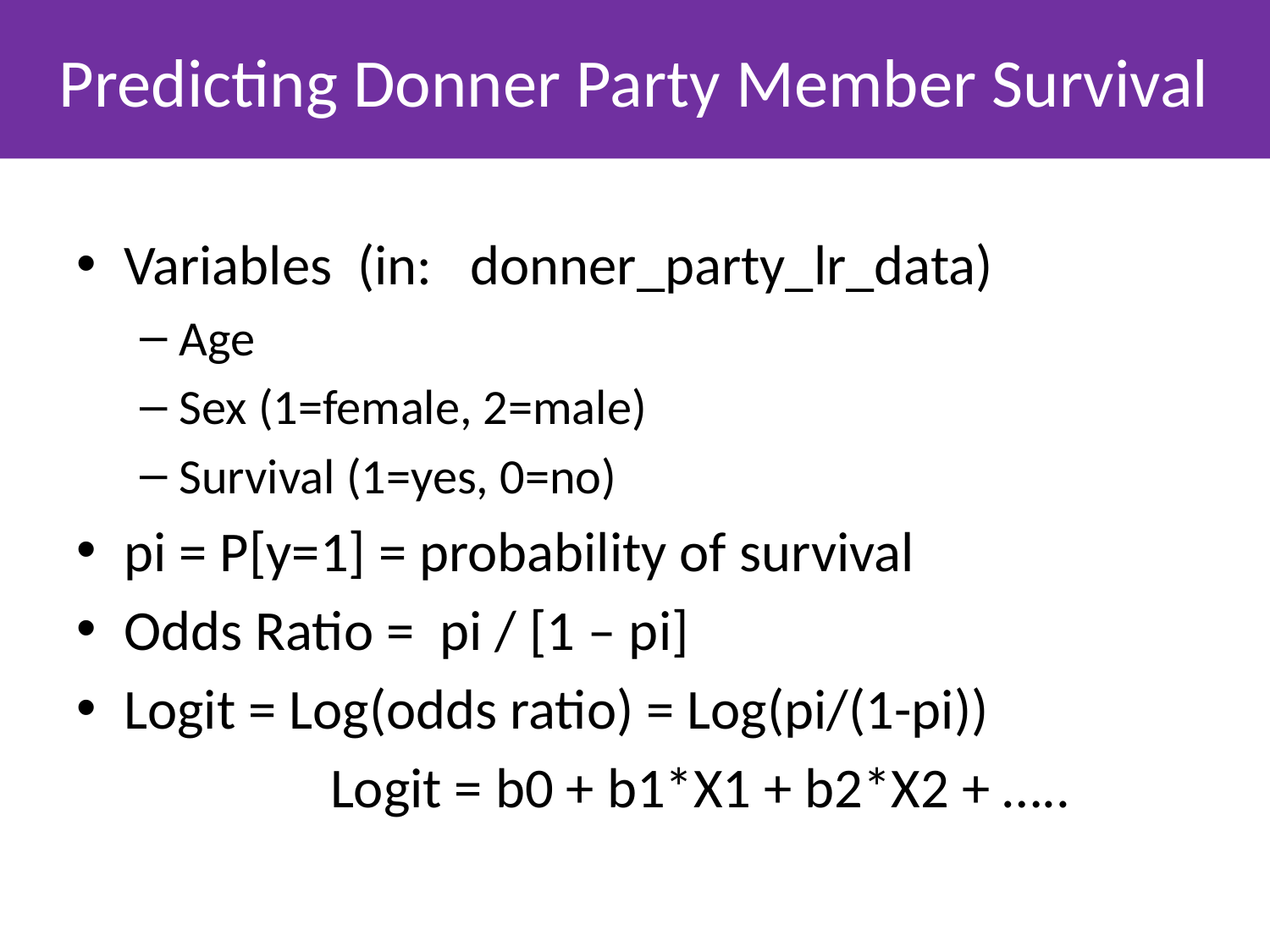

Predicting Donner Party Member Survival
Variables  (in:   donner_party_lr_data)
Age
Sex (1=female, 2=male)
Survival (1=yes, 0=no)
pi = P[y=1] = probability of survival
Odds Ratio =  pi / [1 – pi]
Logit = Log(odds ratio) = Log(pi/(1-pi))
		Logit = b0 + b1*X1 + b2*X2 + …..